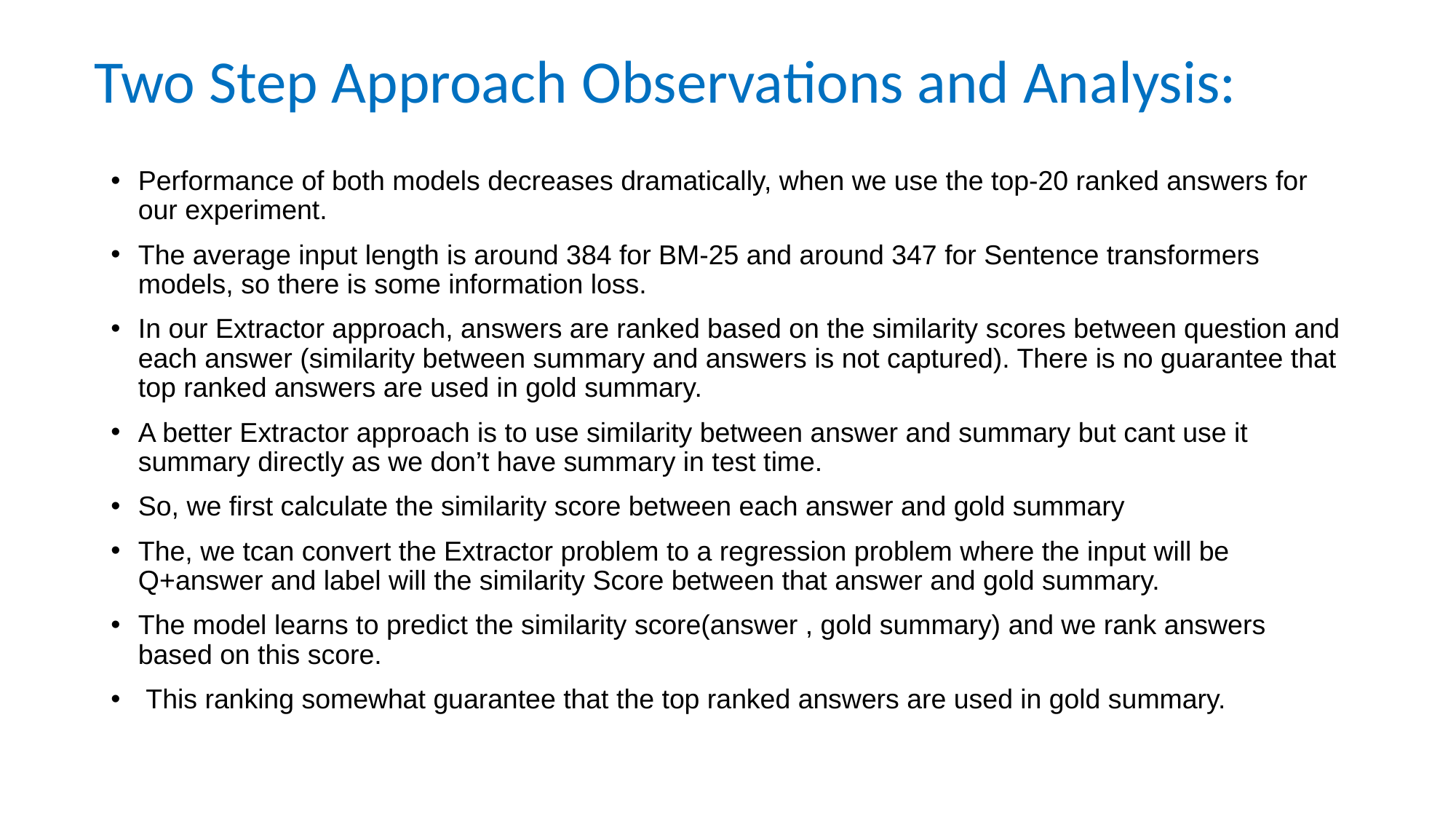

# Two Step Approach Observations and Analysis:
Performance of both models decreases dramatically, when we use the top-20 ranked answers for our experiment.
The average input length is around 384 for BM-25 and around 347 for Sentence transformers models, so there is some information loss.
In our Extractor approach, answers are ranked based on the similarity scores between question and each answer (similarity between summary and answers is not captured). There is no guarantee that top ranked answers are used in gold summary.
A better Extractor approach is to use similarity between answer and summary but cant use it summary directly as we don’t have summary in test time.
So, we first calculate the similarity score between each answer and gold summary
The, we tcan convert the Extractor problem to a regression problem where the input will be Q+answer and label will the similarity Score between that answer and gold summary.
The model learns to predict the similarity score(answer , gold summary) and we rank answers based on this score.
 This ranking somewhat guarantee that the top ranked answers are used in gold summary.